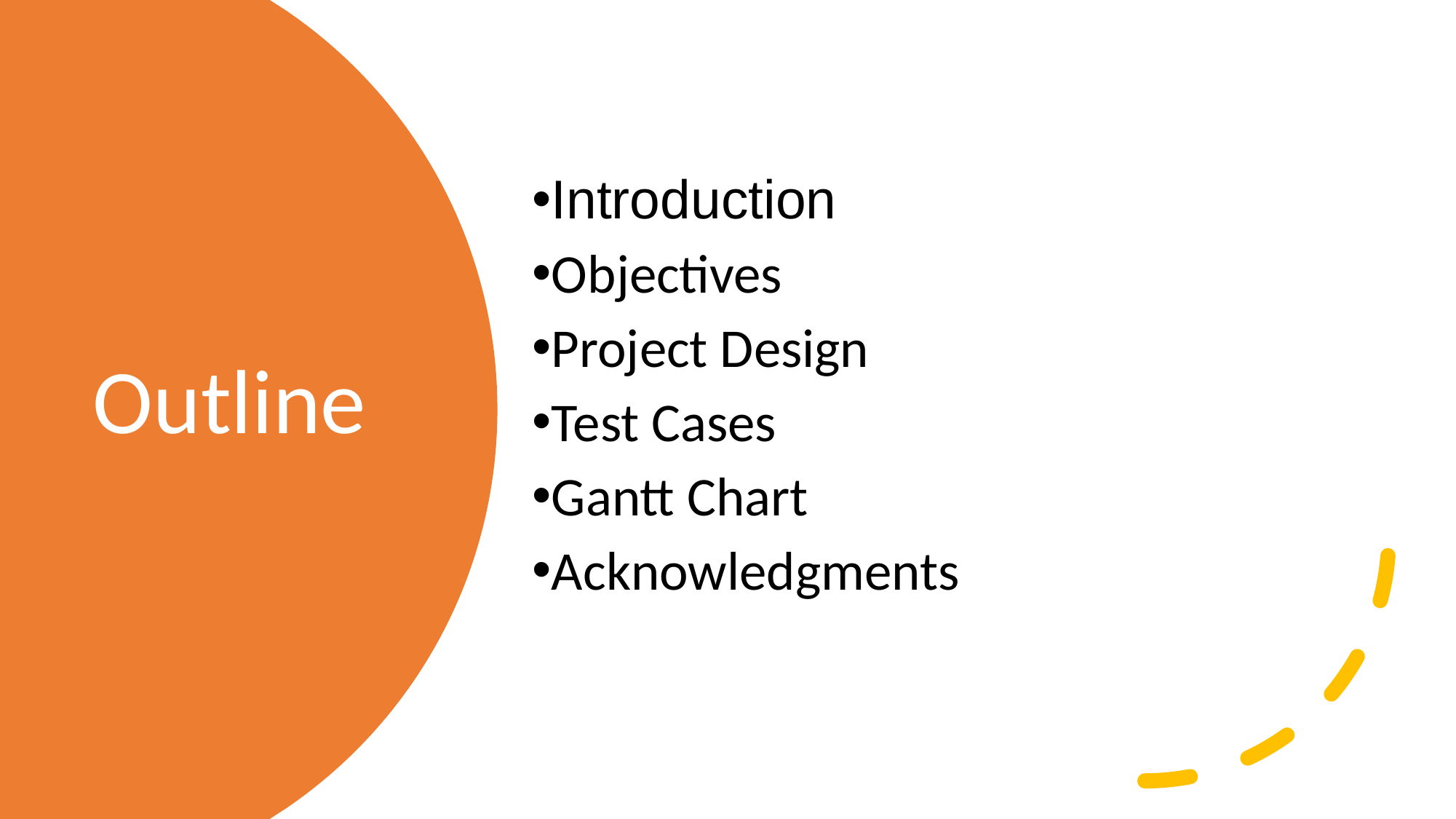

Introduction
Objectives
Project Design
Test Cases
Gantt Chart
Acknowledgments
# Outline